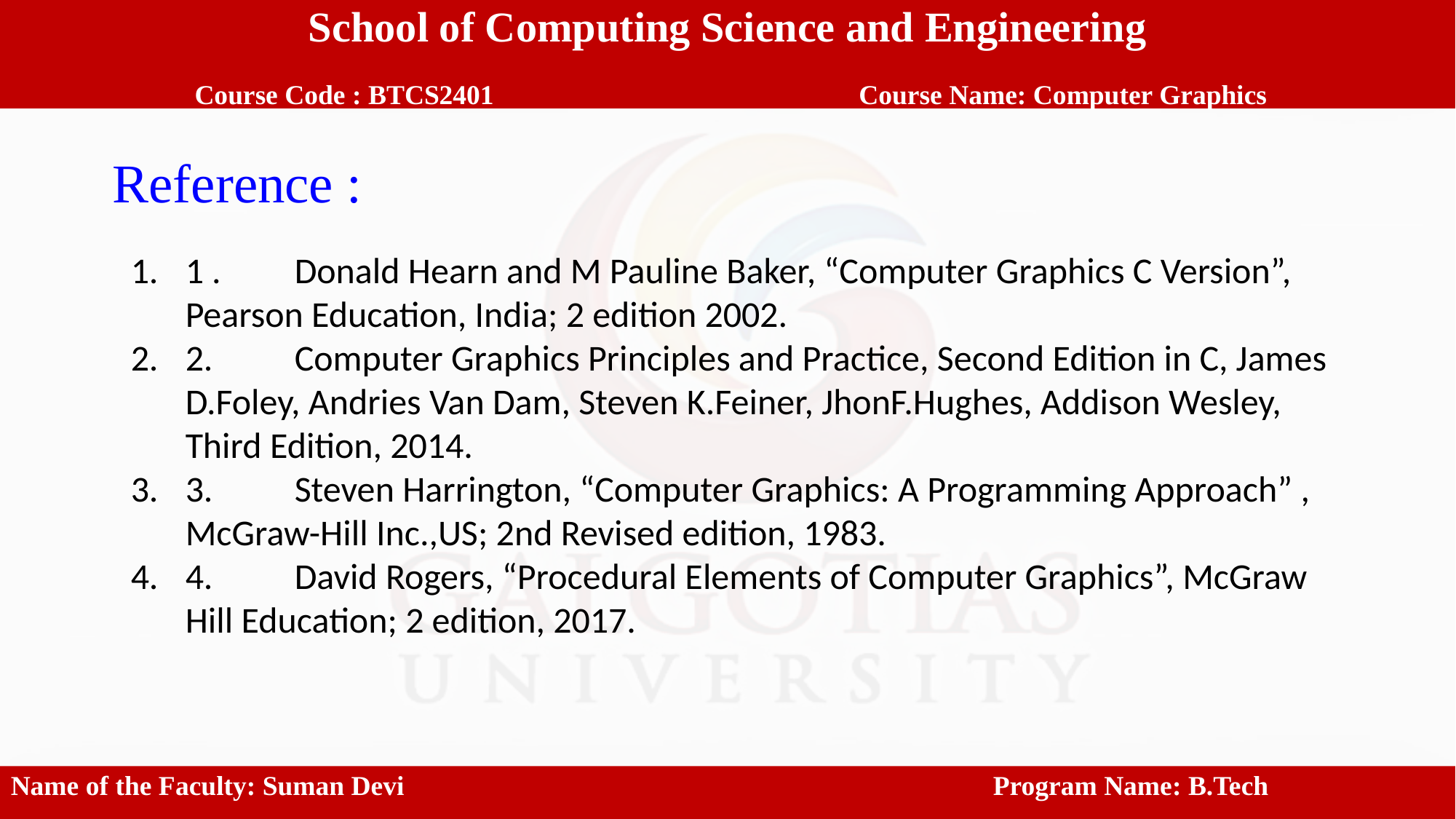

School of Computing Science and Engineering
 Course Code : BTCS2401		                                  Course Name: Computer Graphics

Reference :

1 .	Donald Hearn and M Pauline Baker, “Computer Graphics C Version”, Pearson Education, India; 2 edition 2002.
2.	Computer Graphics Principles and Practice, Second Edition in C, James D.Foley, Andries Van Dam, Steven K.Feiner, JhonF.Hughes, Addison Wesley, Third Edition, 2014.
3. 	Steven Harrington, “Computer Graphics: A Programming Approach” , McGraw-Hill Inc.,US; 2nd Revised edition, 1983.
4.	David Rogers, “Procedural Elements of Computer Graphics”, McGraw Hill Education; 2 edition, 2017.

Name of the Faculty: Suman Devi 						Program Name: B.Tech